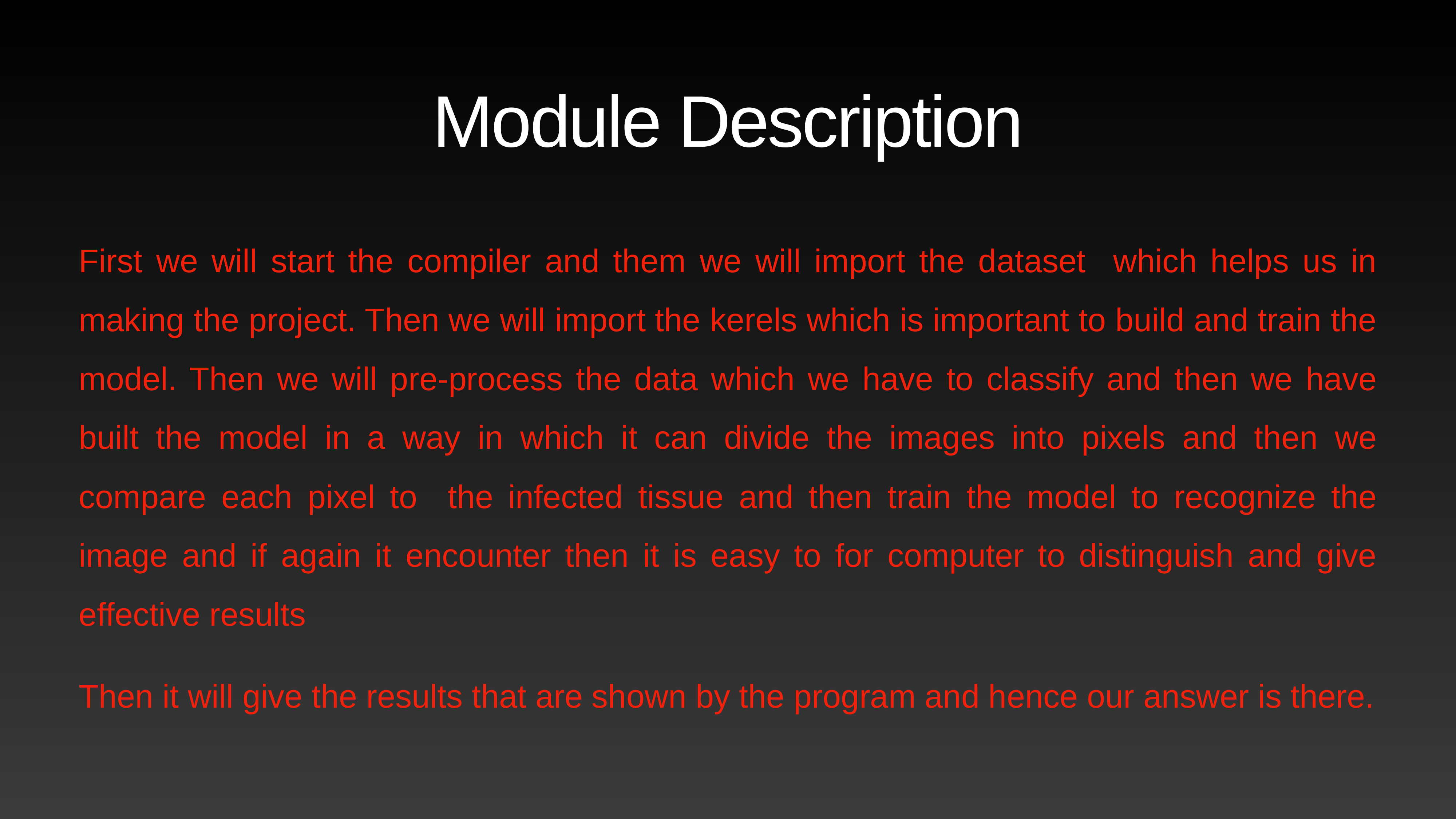

# Module Description
First we will start the compiler and them we will import the dataset  which helps us in making the project. Then we will import the kerels which is important to build and train the model. Then we will pre-process the data which we have to classify and then we have built the model in a way in which it can divide the images into pixels and then we compare each pixel to  the infected tissue and then train the model to recognize the image and if again it encounter then it is easy to for computer to distinguish and give effective results
Then it will give the results that are shown by the program and hence our answer is there.